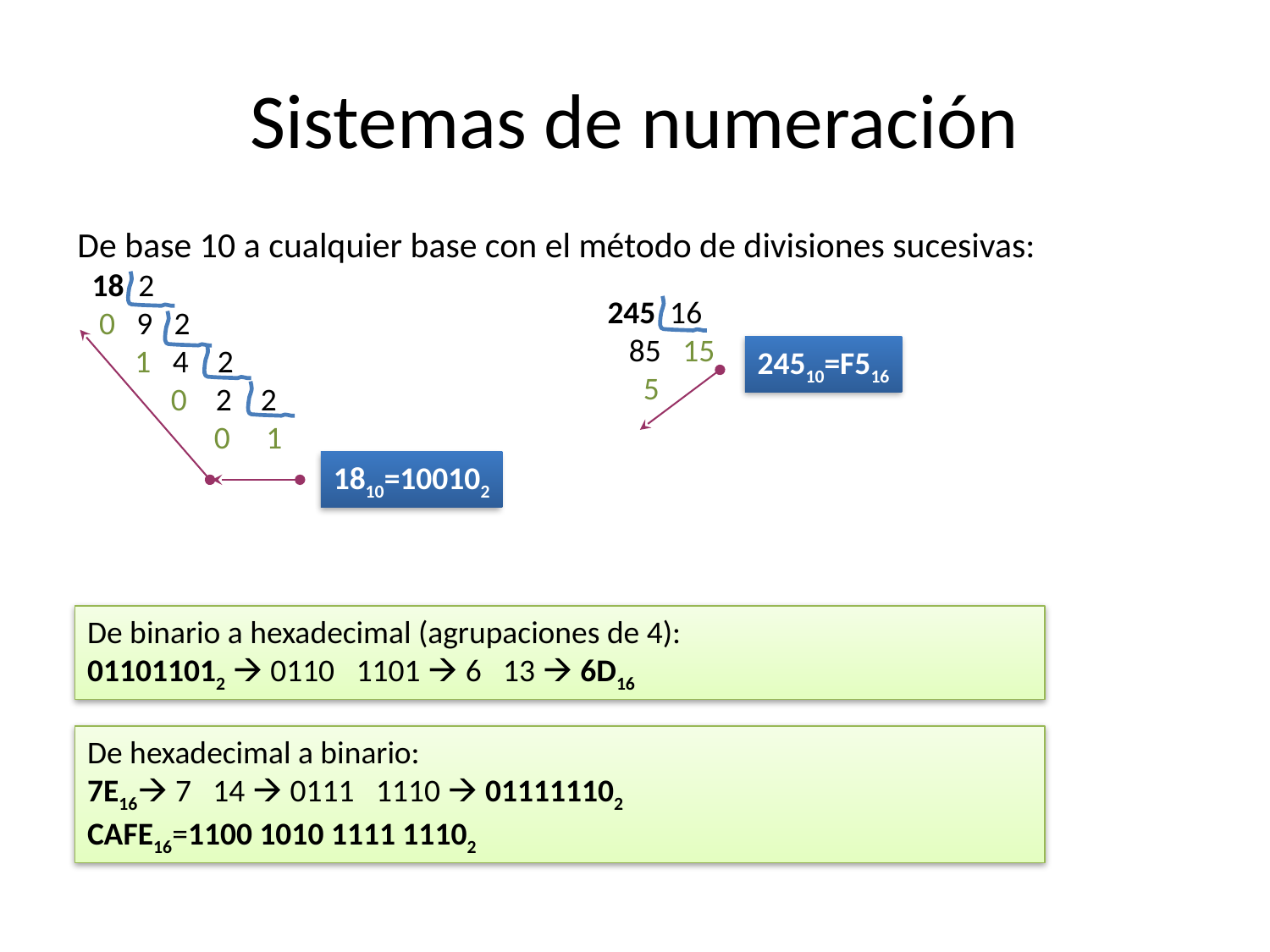

Sistemas de numeración
De base 10 a cualquier base con el método de divisiones sucesivas:
  18  2
   0   9   2
        1   4    2
             0    2    2
                   0     1

245  16
   85   15
     5

24510=F516

1810=100102
De binario a hexadecimal (agrupaciones de 4):
011011012 🡪 0110   1101 🡪 6   13 🡪 6D16
De hexadecimal a binario:
7E16🡪 7   14 🡪 0111   1110 🡪 011111102
CAFE16=1100 1010 1111 11102